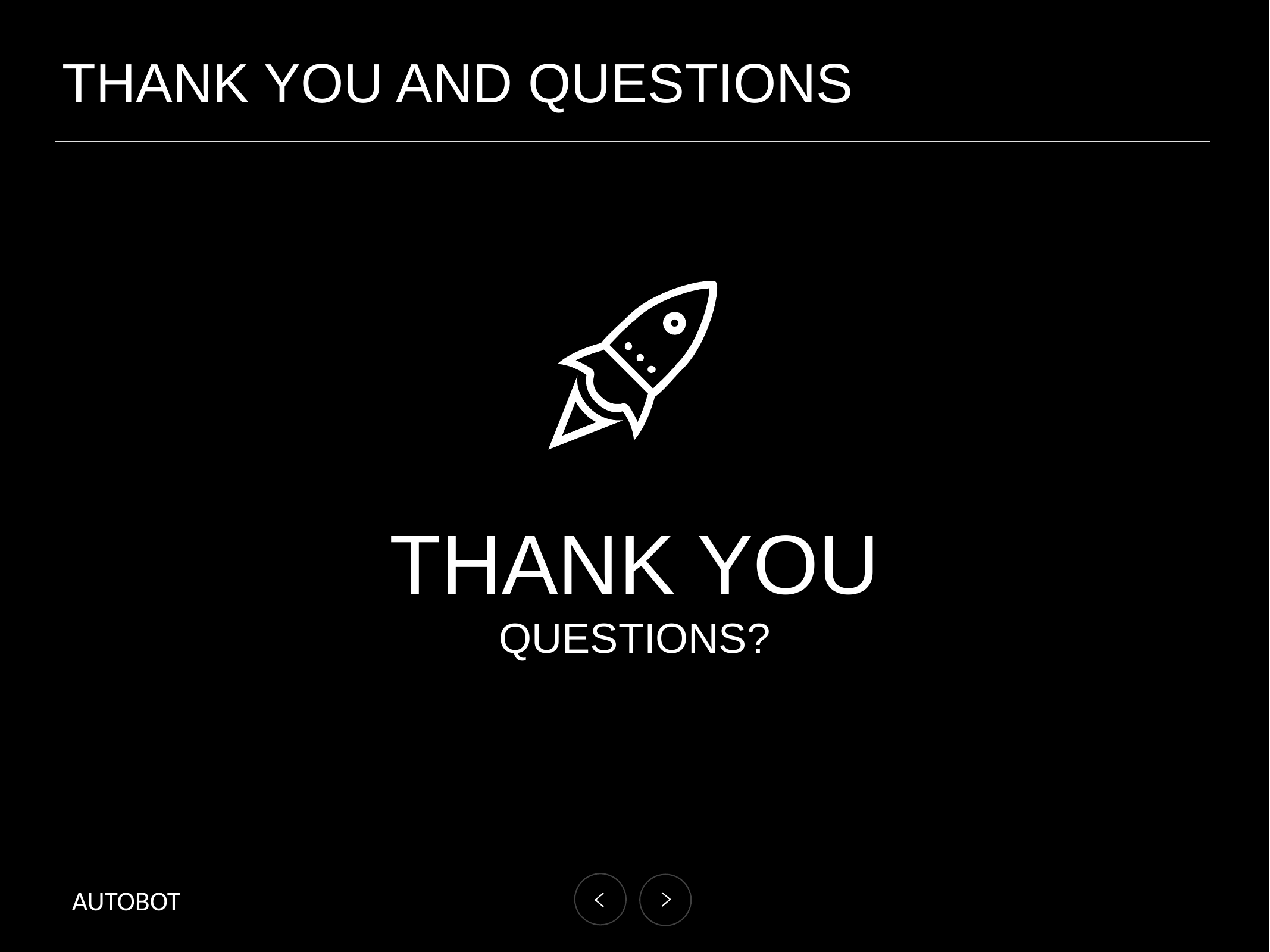

# THANK YOU AND QUESTIONS

THANK YOU
QUESTIONS?
22